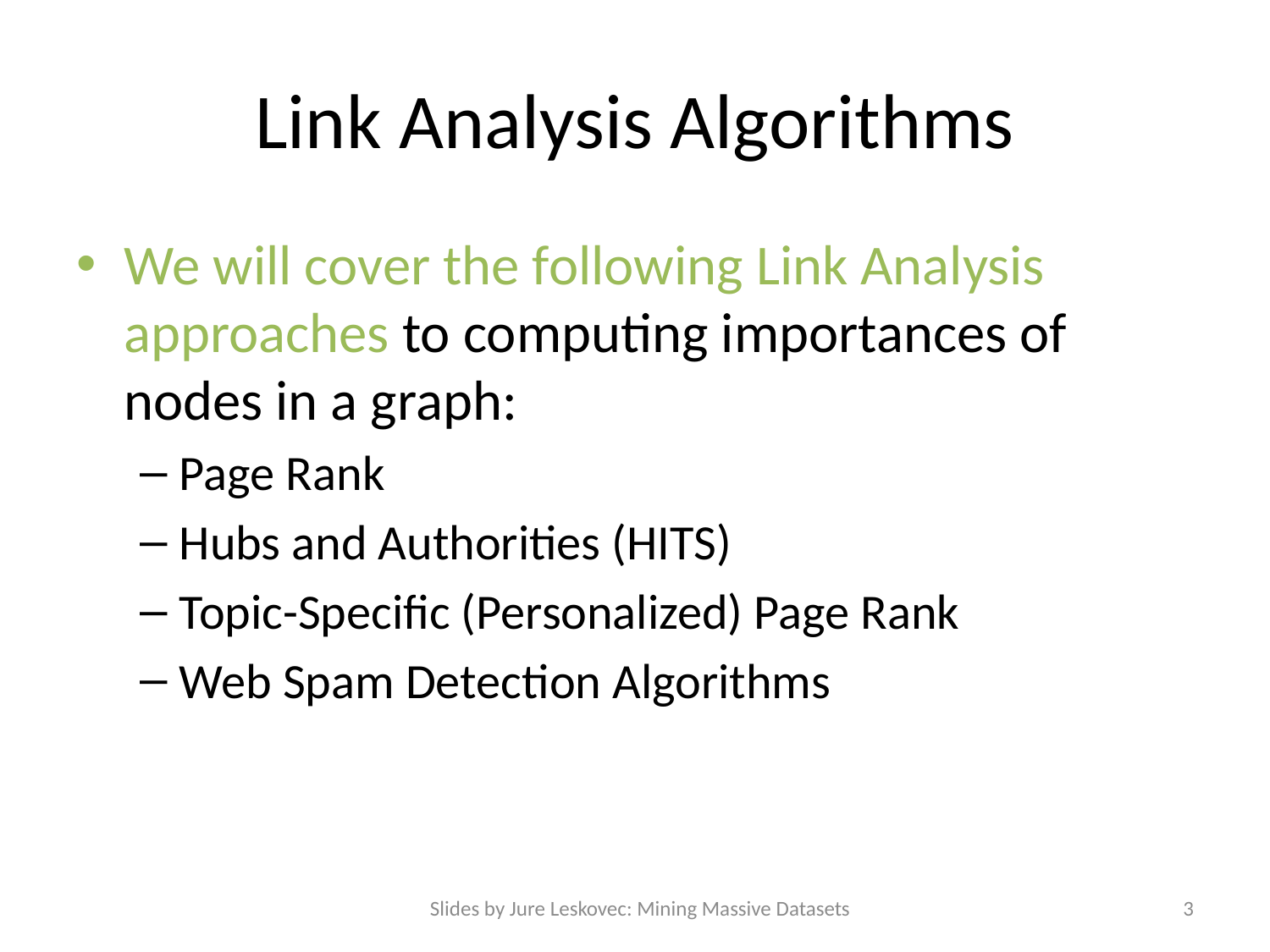

# Link Analysis Algorithms
We will cover the following Link Analysis approaches to computing importances of nodes in a graph:
Page Rank
Hubs and Authorities (HITS)
Topic-Specific (Personalized) Page Rank
Web Spam Detection Algorithms
Slides by Jure Leskovec: Mining Massive Datasets
3